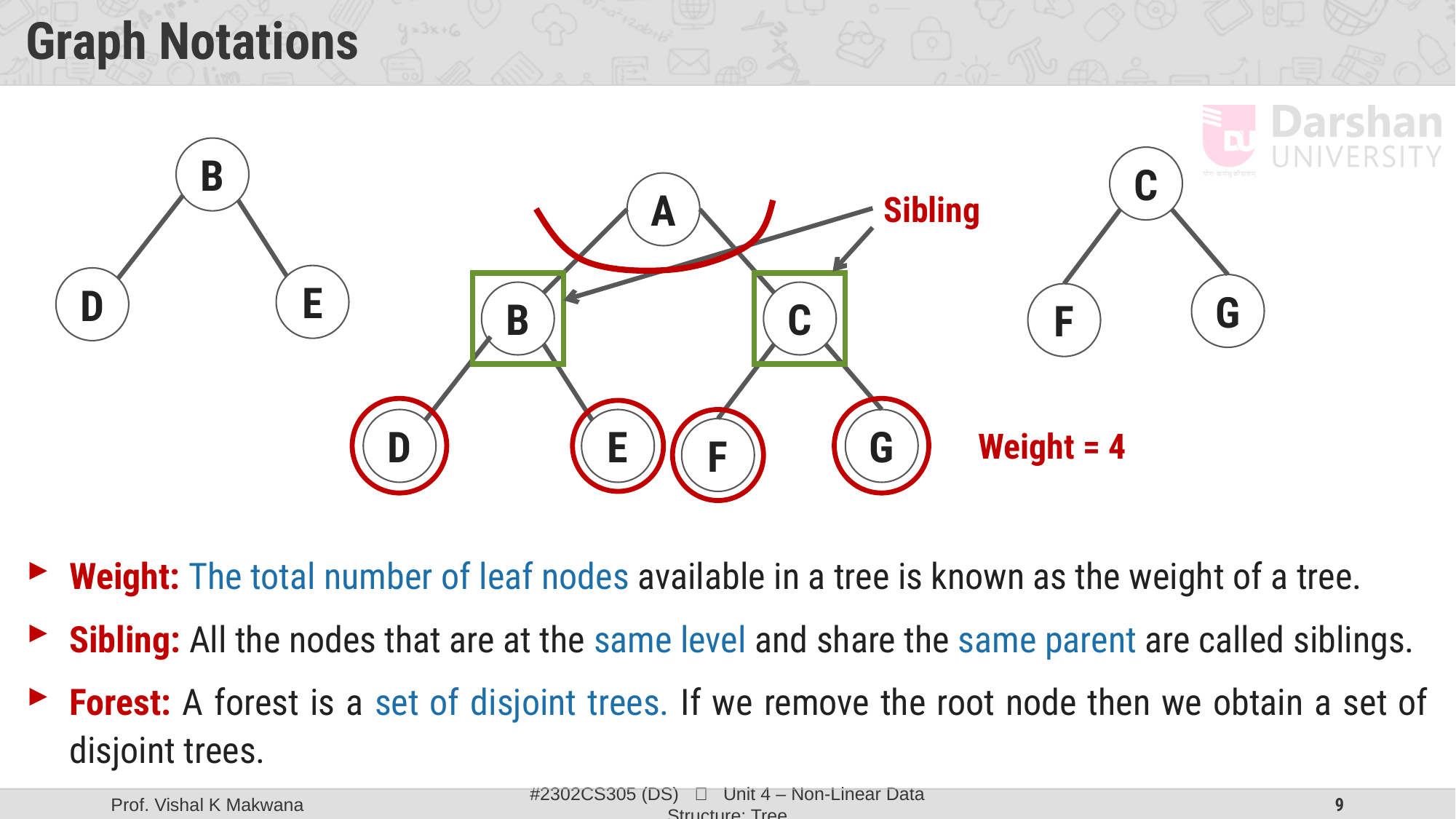

# Graph Notations

Weight: The total number of leaf nodes available in a tree is known as the weight of a tree.
Sibling: All the nodes that are at the same level and share the same parent are called siblings.
Forest: A forest is a set of disjoint trees. If we remove the root node then we obtain a set of disjoint trees.

B
C
A
Sibling

E
D

G
B
C
F

D
E

G
F
Weight = 4